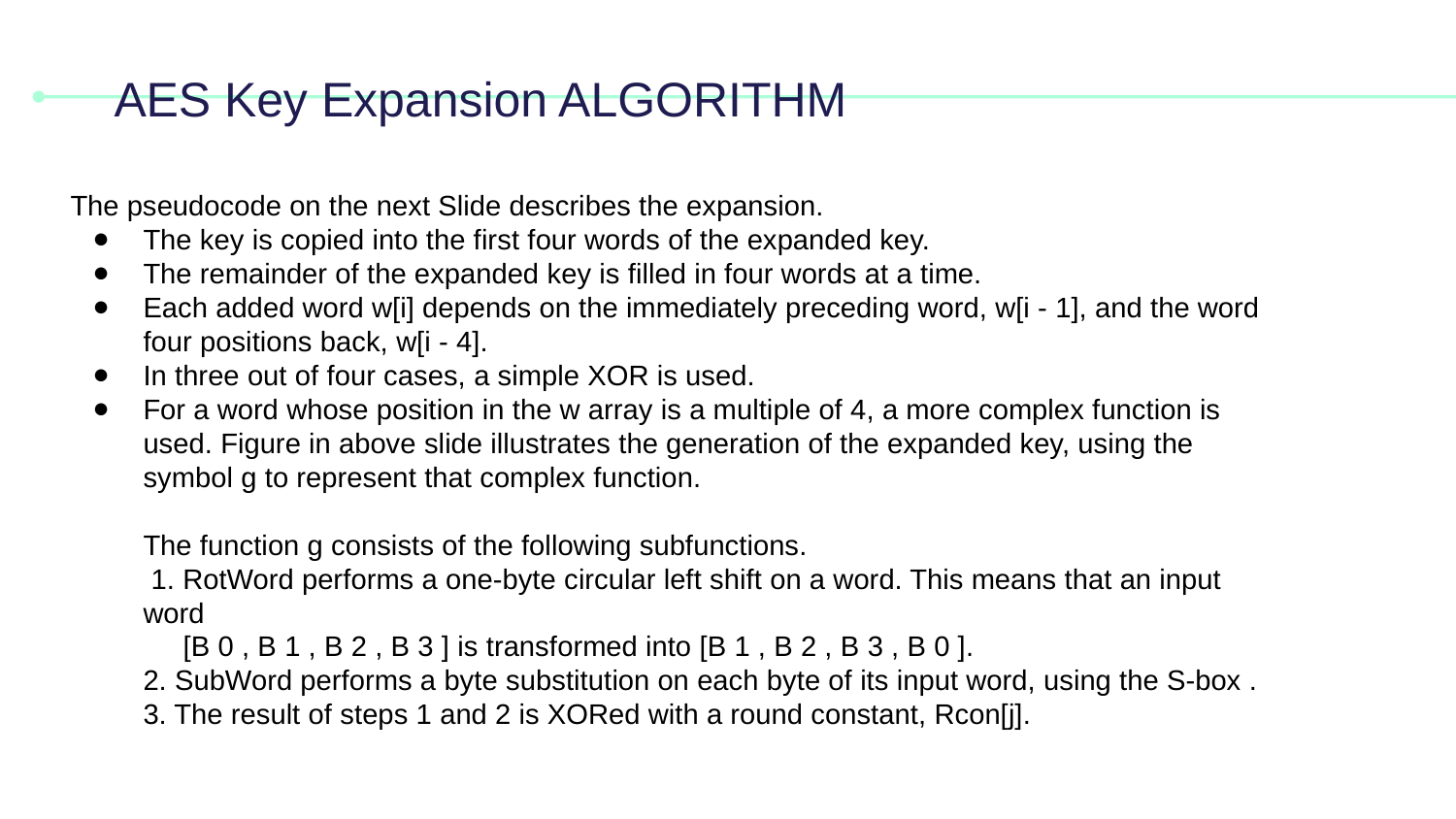

AES Key Expansion ALGORITHM
The pseudocode on the next Slide describes the expansion.
The key is copied into the first four words of the expanded key.
The remainder of the expanded key is filled in four words at a time.
Each added word w[i] depends on the immediately preceding word, w[i - 1], and the word four positions back, w[i - 4].
In three out of four cases, a simple XOR is used.
For a word whose position in the w array is a multiple of 4, a more complex function is used. Figure in above slide illustrates the generation of the expanded key, using the symbol g to represent that complex function.

The function g consists of the following subfunctions.
 1. RotWord performs a one-byte circular left shift on a word. This means that an input word
     [B 0 , B 1 , B 2 , B 3 ] is transformed into [B 1 , B 2 , B 3 , B 0 ].
2. SubWord performs a byte substitution on each byte of its input word, using the S-box .
3. The result of steps 1 and 2 is XORed with a round constant, Rcon[j].